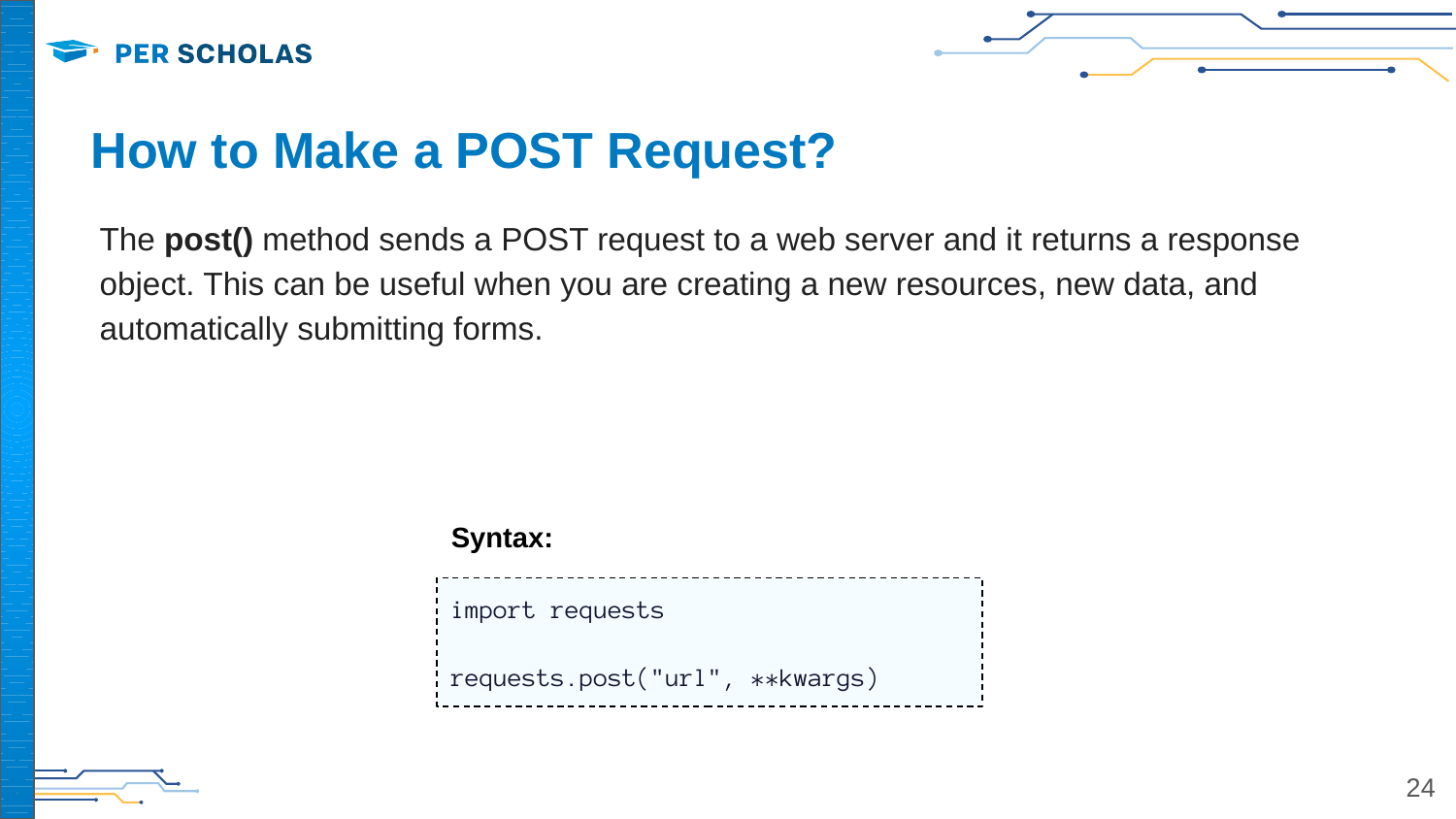

# How to Make a POST Request?
The post() method sends a POST request to a web server and it returns a response object. This can be useful when you are creating a new resources, new data, and automatically submitting forms.
Syntax:
import requests

requests.post("url", **kwargs)
24